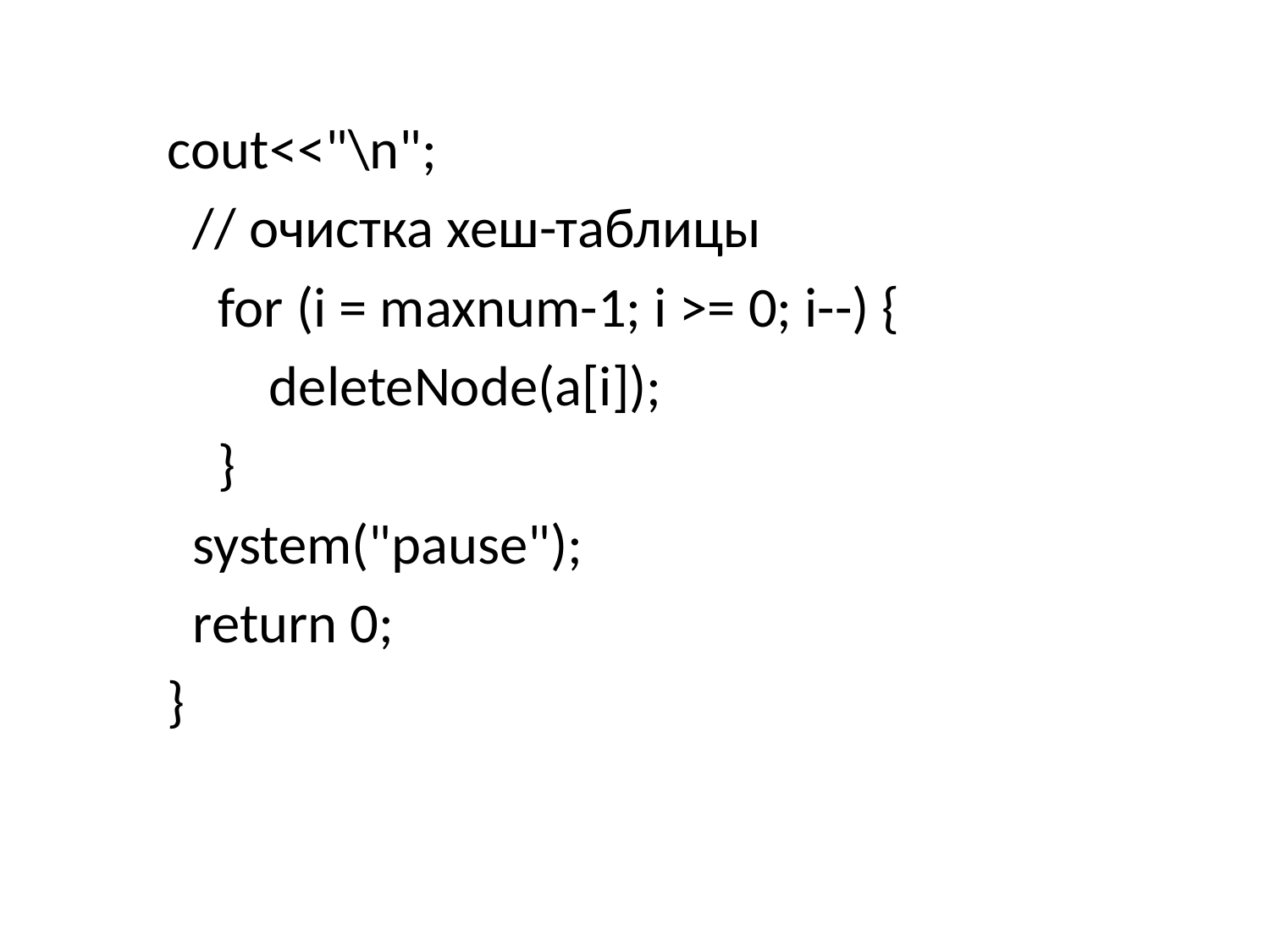

cout<<"\n";
  // очистка хеш-таблицы
    for (i = maxnum-1; i >= 0; i--) {
        deleteNode(a[i]);
    }
  system("pause");
  return 0;
}